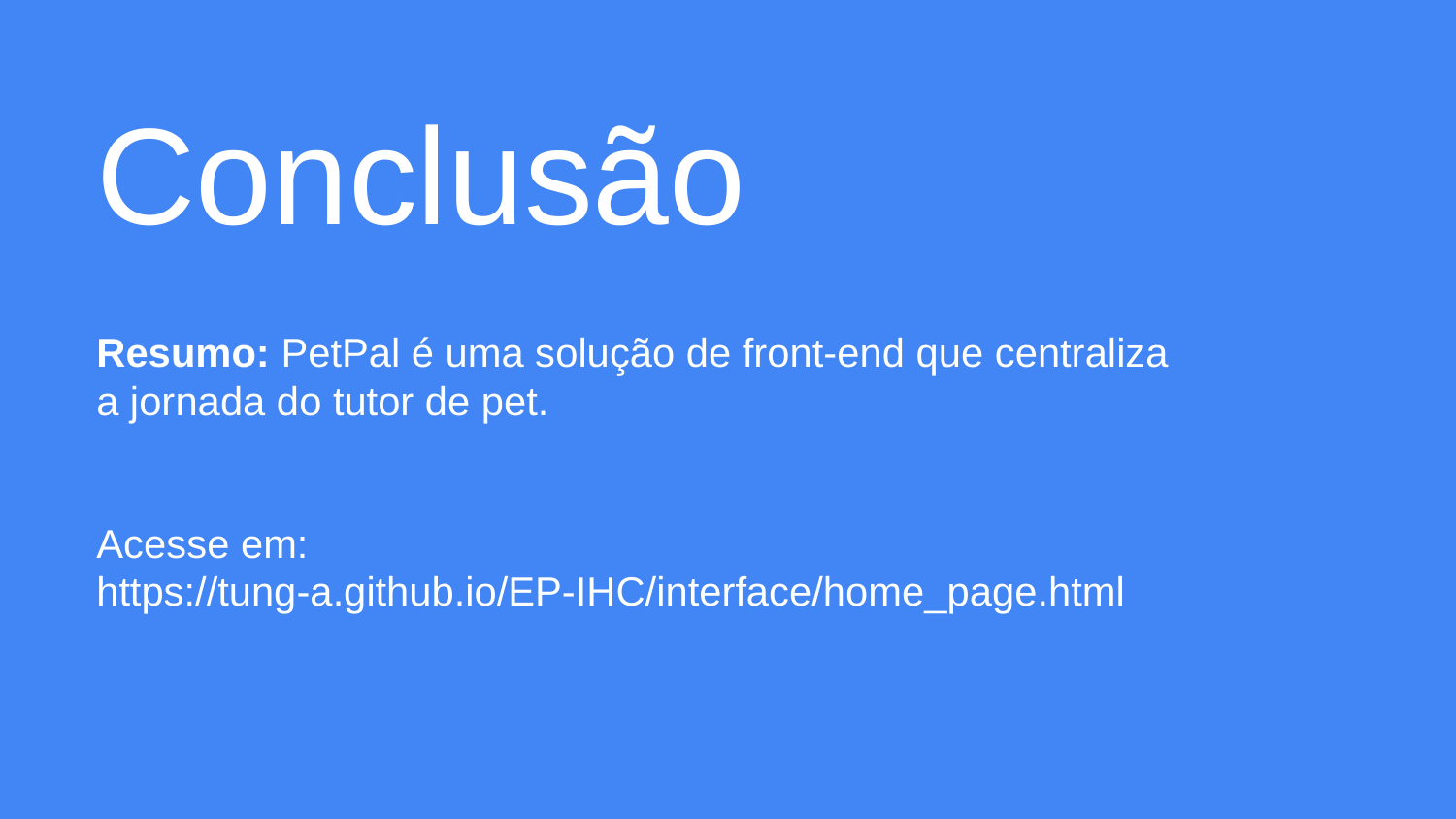

# Conclusão
Resumo: PetPal é uma solução de front-end que centraliza a jornada do tutor de pet.
Acesse em: https://tung-a.github.io/EP-IHC/interface/home_page.html